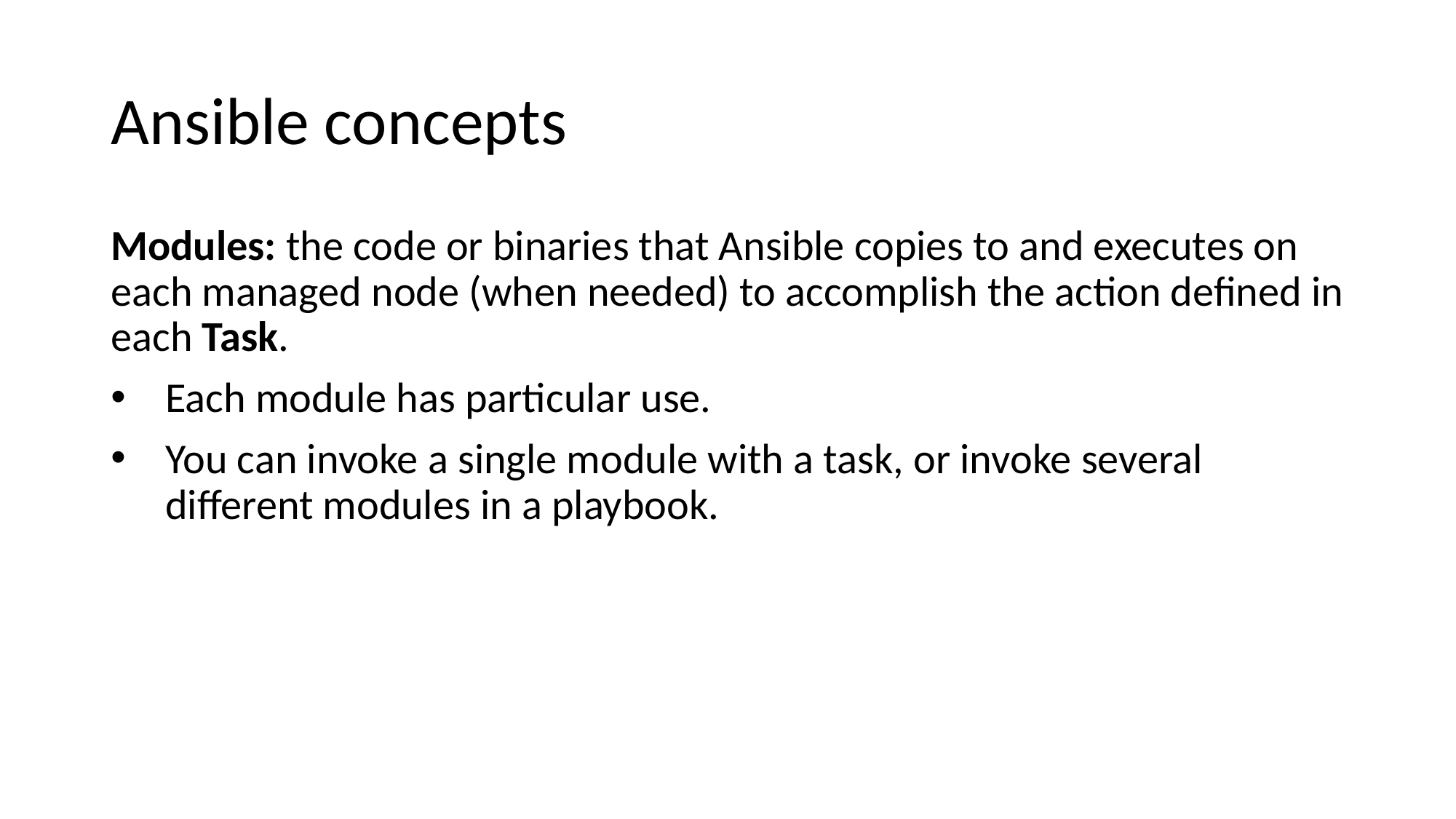

# Ansible concepts
Modules: the code or binaries that Ansible copies to and executes on each managed node (when needed) to accomplish the action defined in each Task.
Each module has particular use.
You can invoke a single module with a task, or invoke several different modules in a playbook.